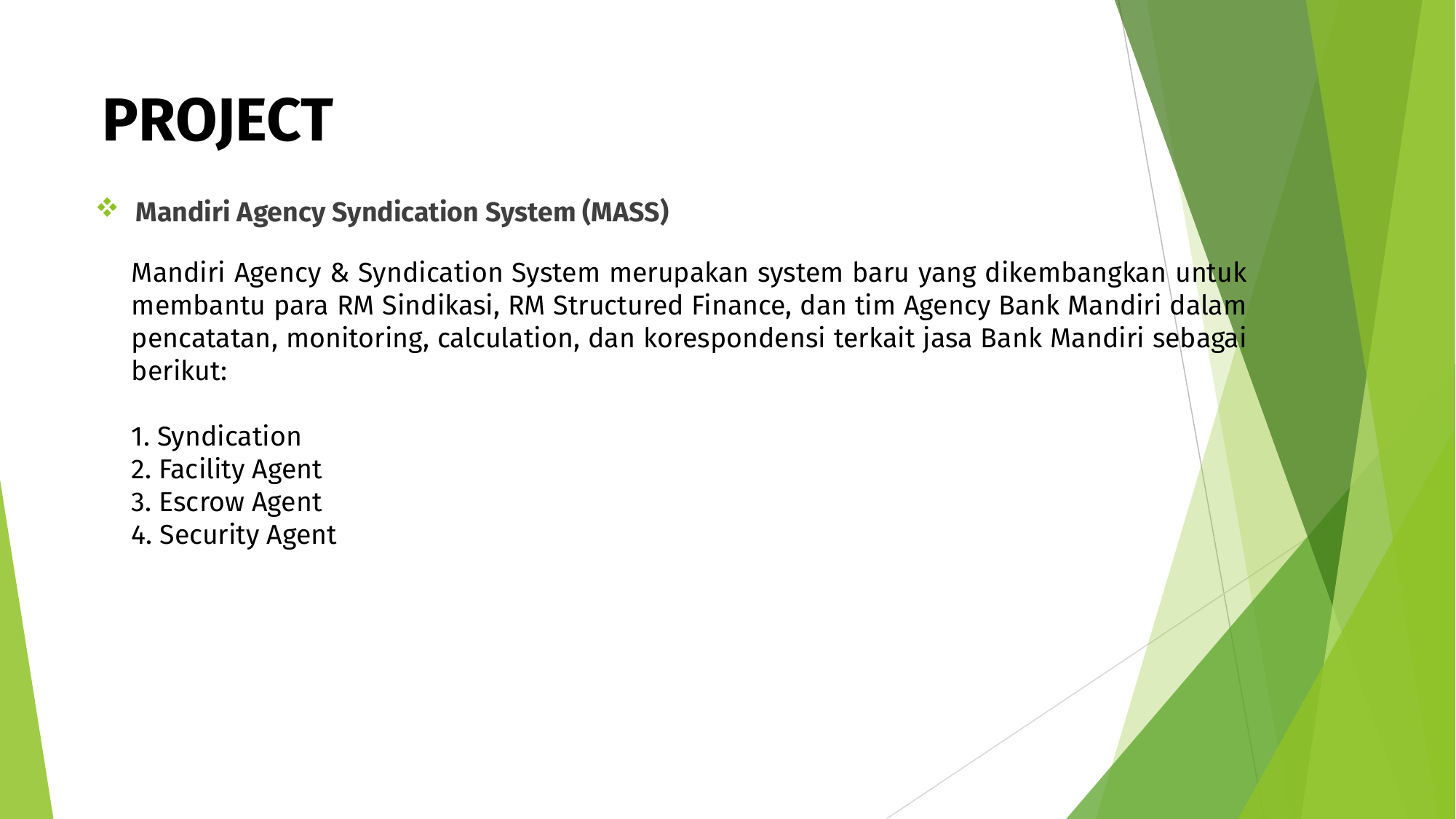

PROJECT
Mandiri Agency Syndication System (MASS)

Mandiri Agency & Syndication System merupakan system baru yang dikembangkan untuk membantu para RM Sindikasi, RM Structured Finance, dan tim Agency Bank Mandiri dalam pencatatan, monitoring, calculation, dan korespondensi terkait jasa Bank Mandiri sebagai berikut:

1. Syndication
2. Facility Agent
3. Escrow Agent
4. Security Agent